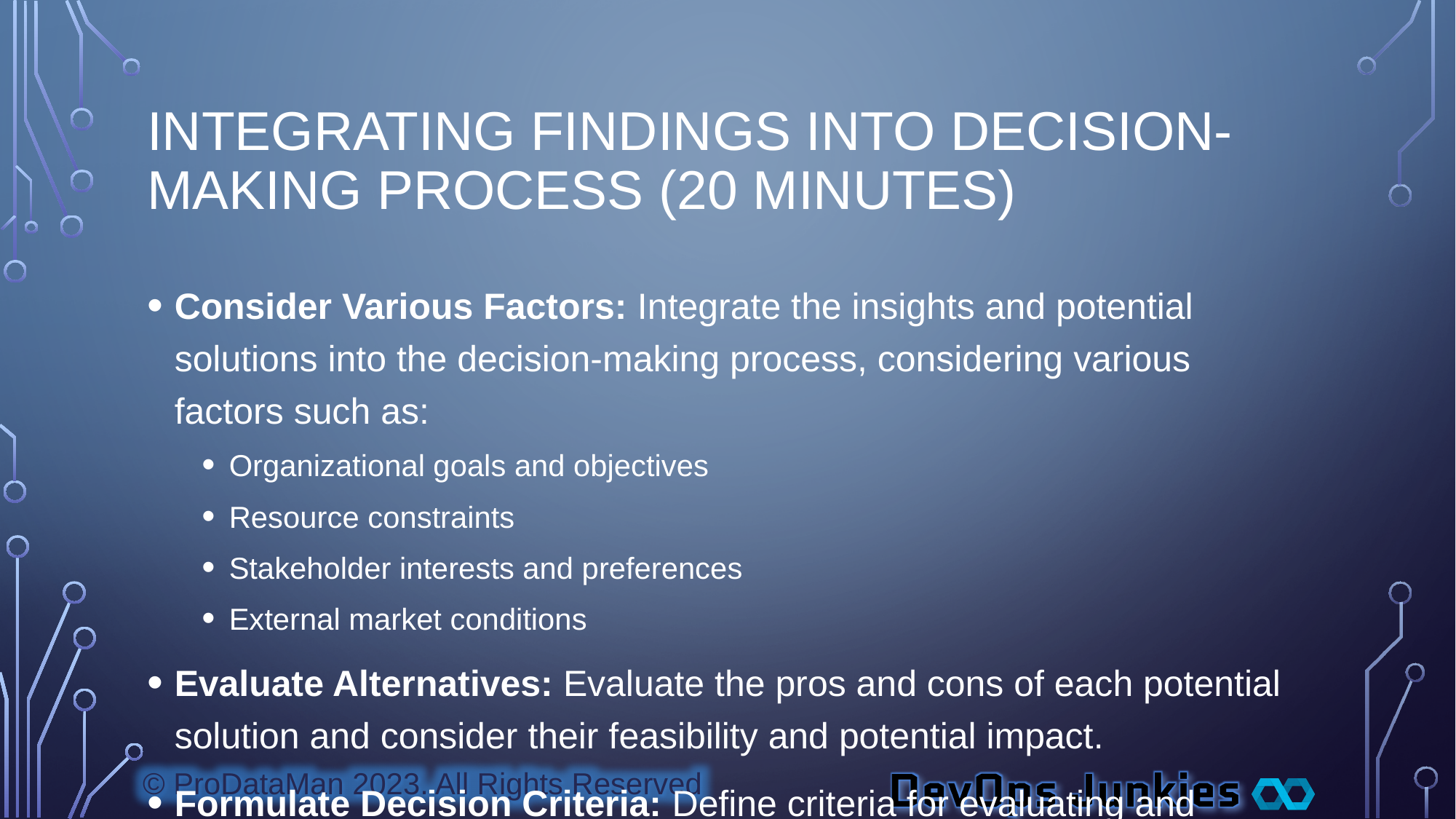

# Integrating Findings into Decision-Making Process (20 minutes)
Consider Various Factors: Integrate the insights and potential solutions into the decision-making process, considering various factors such as:
Organizational goals and objectives
Resource constraints
Stakeholder interests and preferences
External market conditions
Evaluate Alternatives: Evaluate the pros and cons of each potential solution and consider their feasibility and potential impact.
Formulate Decision Criteria: Define criteria for evaluating and selecting the most appropriate solution.